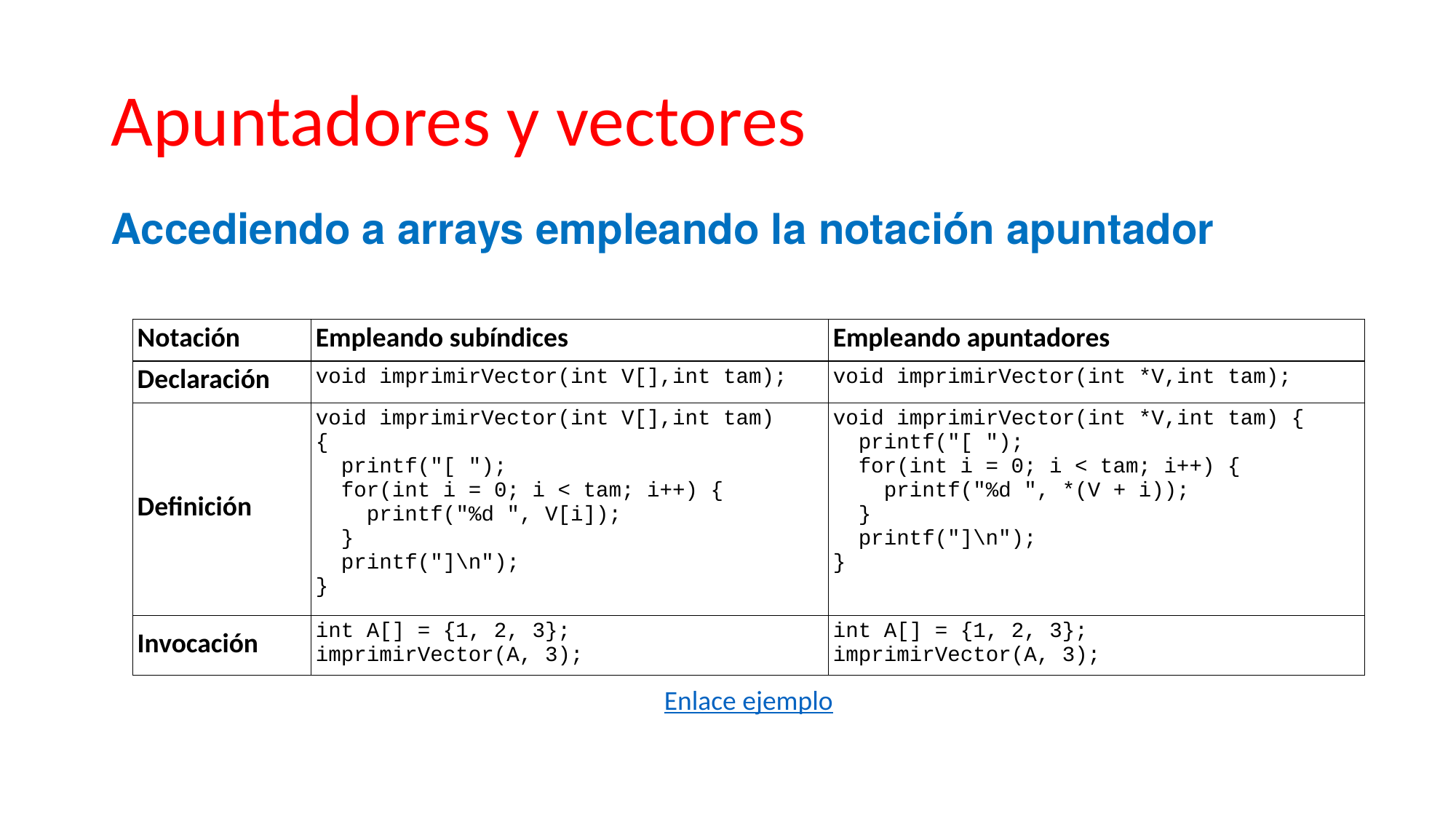

# Apuntadores y vectores
Accediendo a arrays empleando la notación apuntador

| Notación | Empleando subíndices | Empleando apuntadores |
| --- | --- | --- |
| Declaración | void imprimirVector(int V[],int tam); | void imprimirVector(int \*V,int tam); |
| Definición | void imprimirVector(int V[],int tam){     printf("[ ");     for(int i = 0; i < tam; i++) {        printf("%d ", V[i]);     }     printf("]\n"); } | void imprimirVector(int \*V,int tam) {     printf("[ ");     for(int i = 0; i < tam; i++) {        printf("%d ", \*(V + i));     }     printf("]\n"); } |
| Invocación | int A[] = {1, 2, 3}; imprimirVector(A, 3); | int A[] = {1, 2, 3}; imprimirVector(A, 3); |

Enlace ejemplo